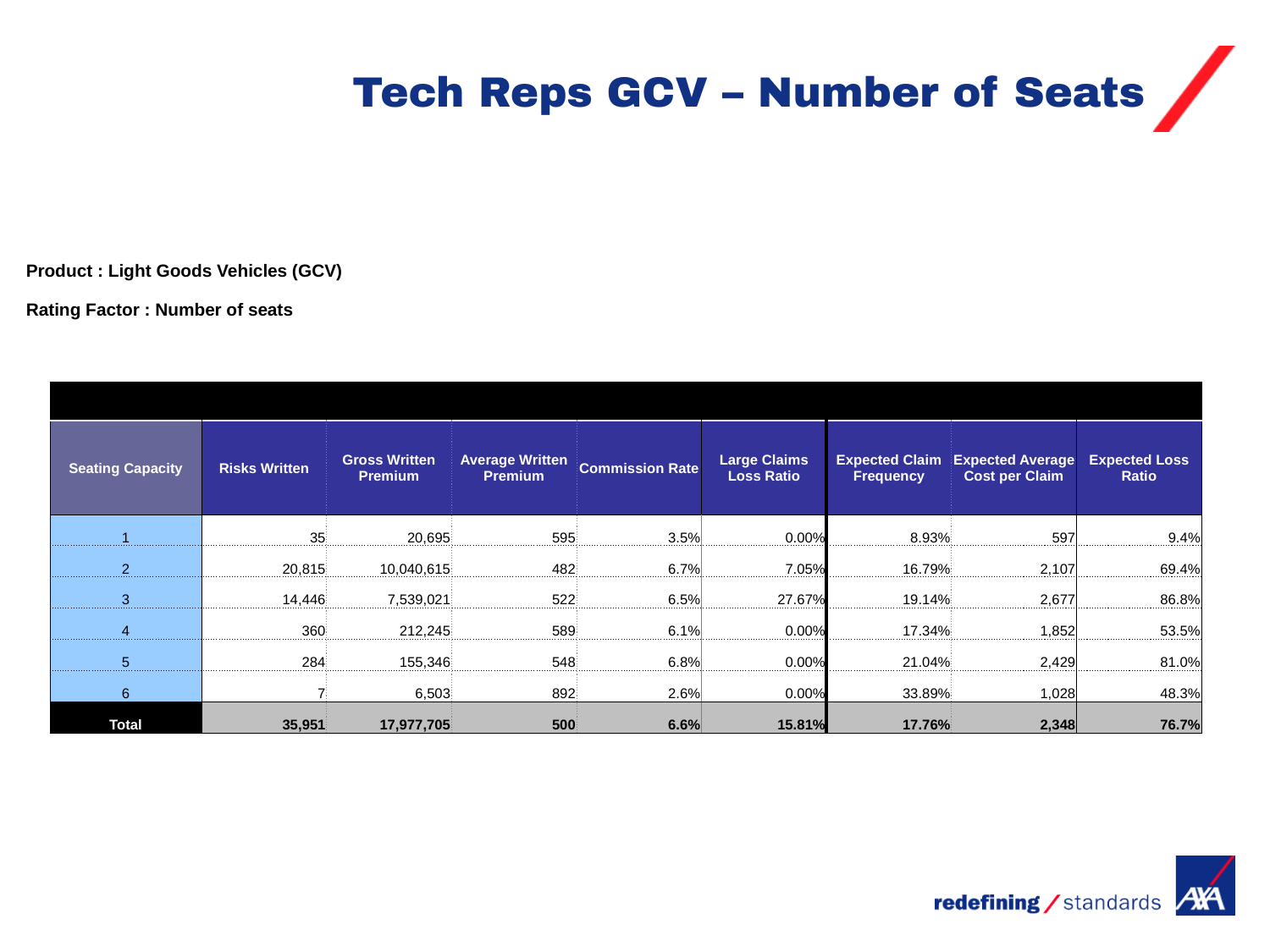

# Tech Reps GCV – Number of Seats
|  |  |  |  |  |  |  |  |  |  |  |
| --- | --- | --- | --- | --- | --- | --- | --- | --- | --- | --- |
| Product : Light Goods Vehicles (GCV) |  |  |  |  |  |  |  |  |  |  |
| Rating Factor : Number of seats |  |  |  |  |  |  |  |  |  |  |
|  |  |  |  |  |  |  |  |  |  |  |
|  |  |  |  |  |  |  |  |  |  |  |
|  |  |  |  |  |  |  |  |  |  |  |
|  | Seating Capacity | Risks Written | Gross Written Premium | Average Written Premium | Commission Rate | Large Claims Loss Ratio | Expected Claim Frequency | Expected Average Cost per Claim | Expected Loss Ratio |  |
|  | 1 | 35 | 20,695 | 595 | 3.5% | 0.00% | 8.93% | 597 | 9.4% |  |
|  | 2 | 20,815 | 10,040,615 | 482 | 6.7% | 7.05% | 16.79% | 2,107 | 69.4% |  |
|  | 3 | 14,446 | 7,539,021 | 522 | 6.5% | 27.67% | 19.14% | 2,677 | 86.8% |  |
|  | 4 | 360 | 212,245 | 589 | 6.1% | 0.00% | 17.34% | 1,852 | 53.5% |  |
|  | 5 | 284 | 155,346 | 548 | 6.8% | 0.00% | 21.04% | 2,429 | 81.0% |  |
|  | 6 | 7 | 6,503 | 892 | 2.6% | 0.00% | 33.89% | 1,028 | 48.3% |  |
|  | Total | 35,951 | 17,977,705 | 500 | 6.6% | 15.81% | 17.76% | 2,348 | 76.7% |  |
|  |  |  |  |  |  |  |  |  |  |  |
|  |  |  |  |  |  |  |  |  |  |  |